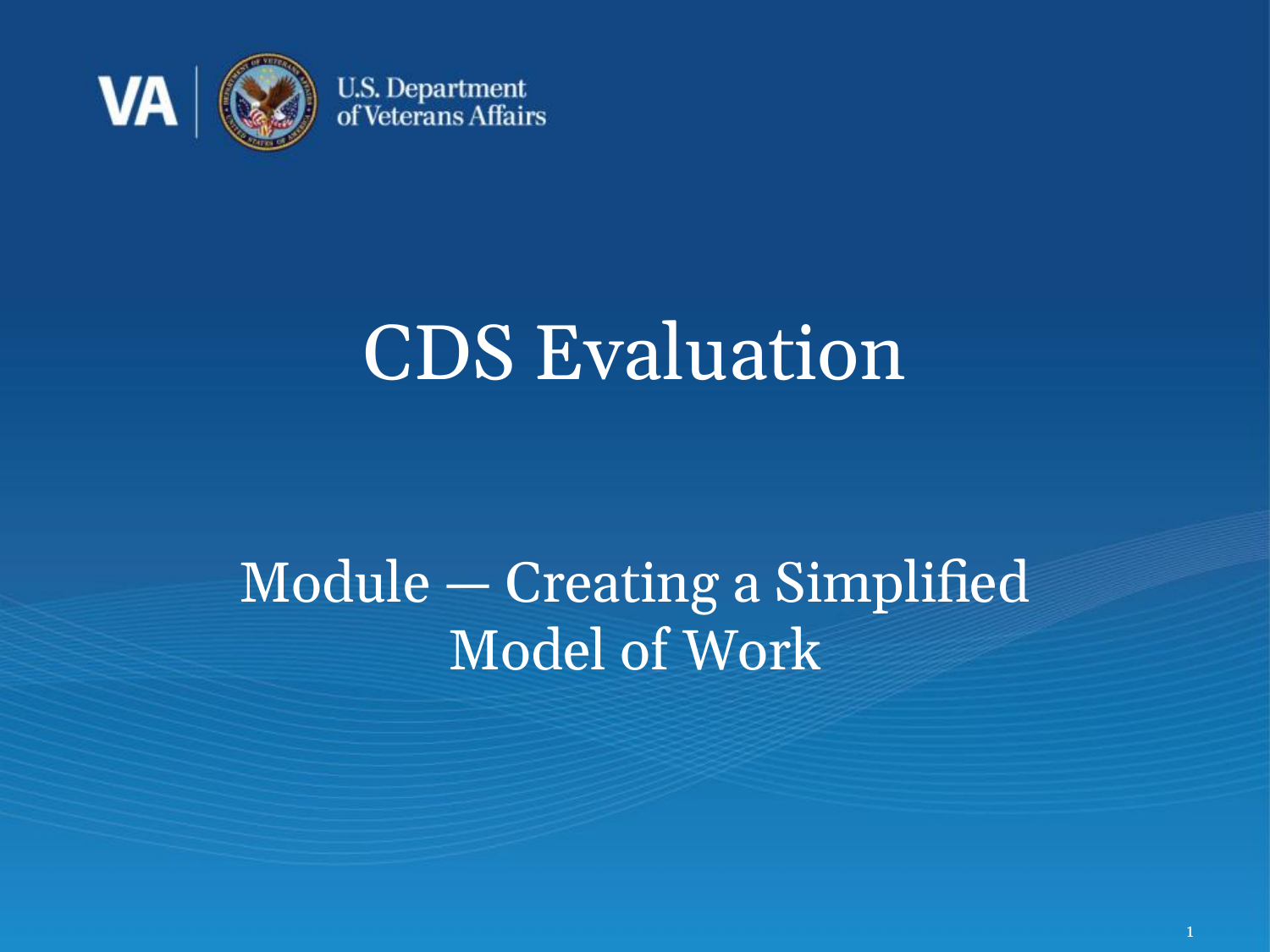

# CDS Evaluation
Module — Creating a Simplified Model of Work

1